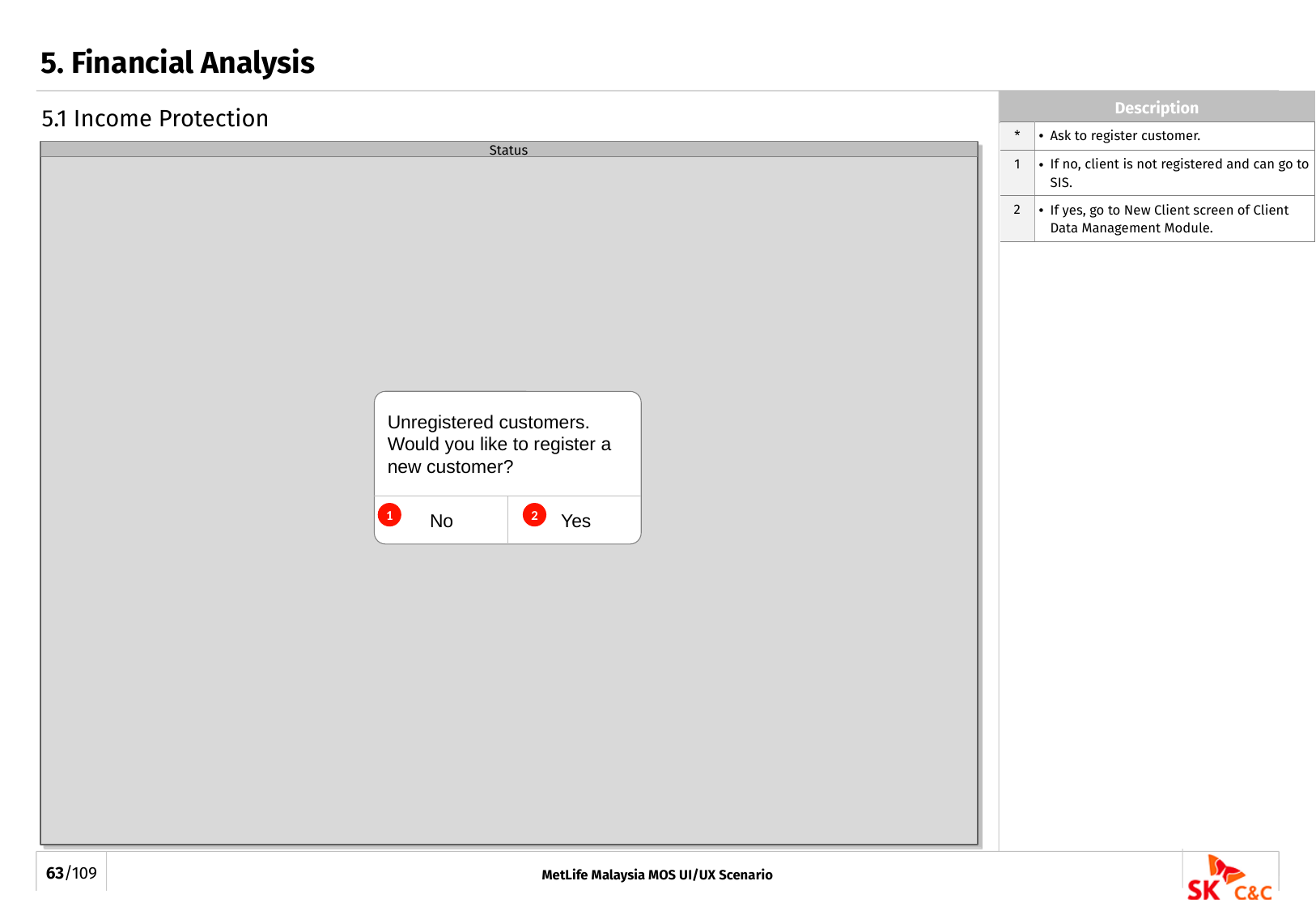

# 5. Financial Analysis
5.1 Income Protection
| \* | Ask to register customer. |
| --- | --- |
| 1 | If no, client is not registered and can go to SIS. |
| 2 | If yes, go to New Client screen of Client Data Management Module. |

Status

Unregistered customers. Would you like to register a new customer?
No
1
Yes
2